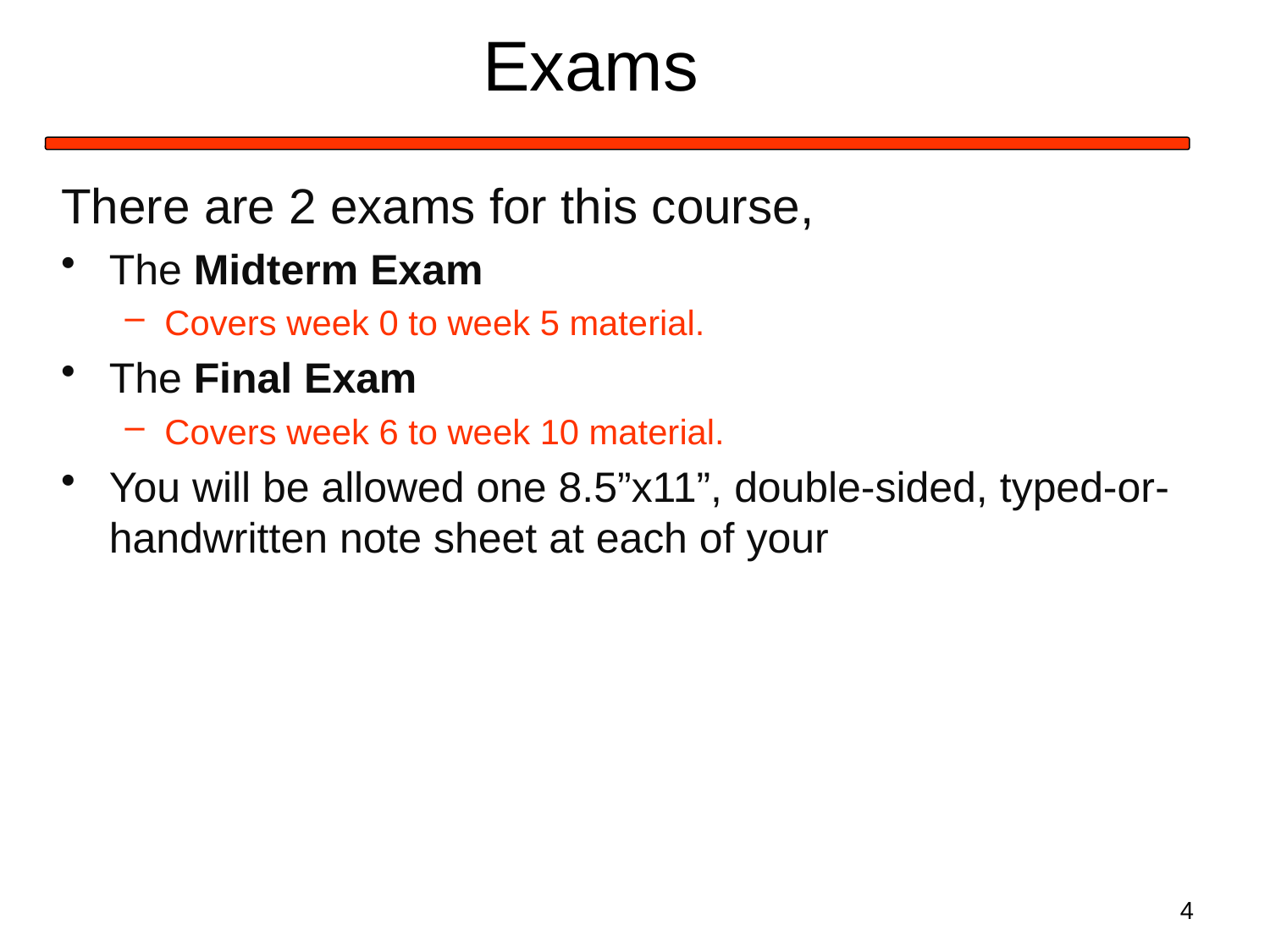

# Exams
There are 2 exams for this course,
The Midterm Exam
Covers week 0 to week 5 material.
The Final Exam
Covers week 6 to week 10 material.
You will be allowed one 8.5”x11”, double-sided, typed-or-handwritten note sheet at each of your
4